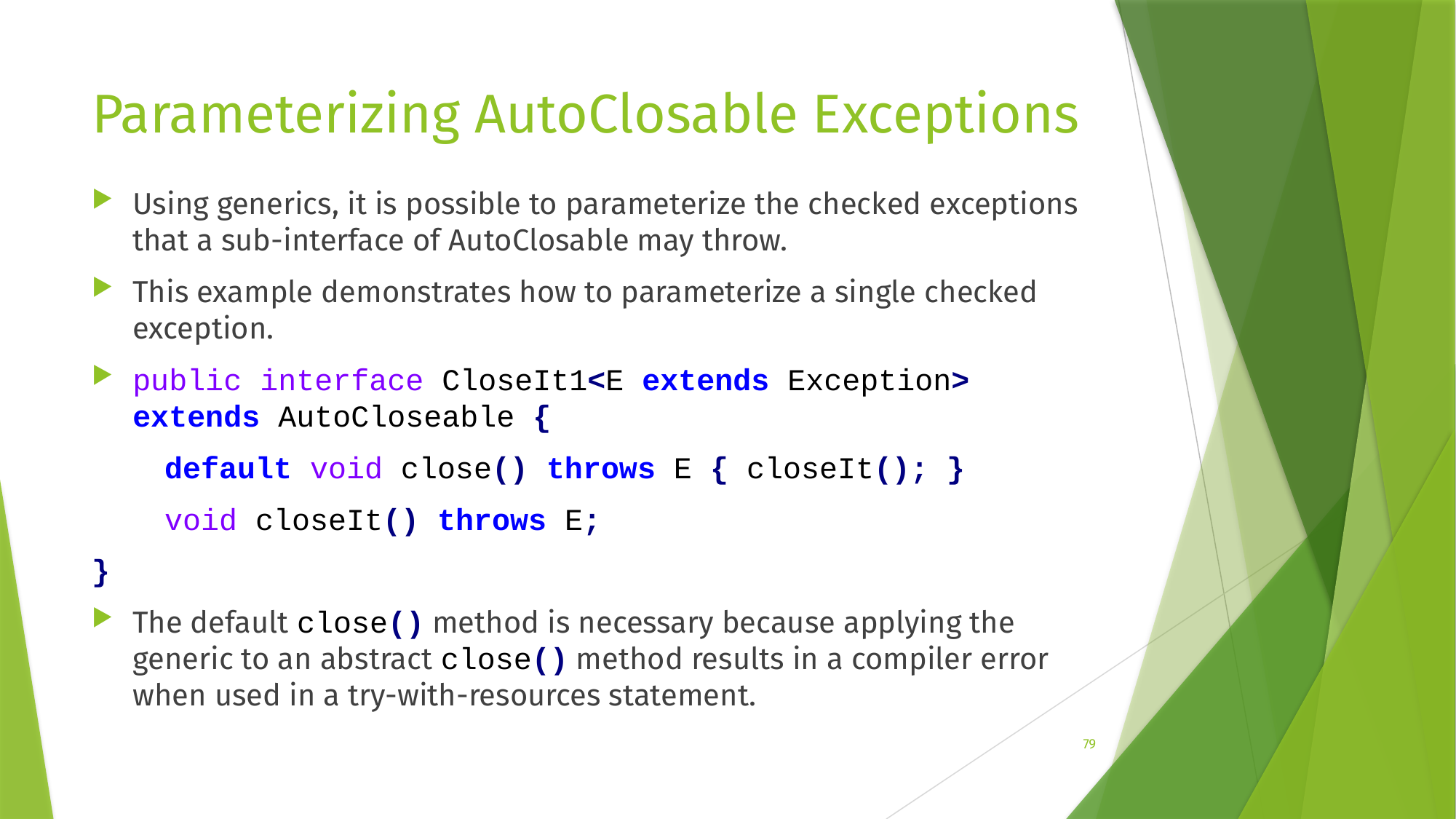

# Parameterizing AutoClosable Exceptions
Using generics, it is possible to parameterize the checked exceptions that a sub-interface of AutoClosable may throw.
This example demonstrates how to parameterize a single checked exception.
public interface CloseIt1<E extends Exception> extends AutoCloseable {
    default void close() throws E { closeIt(); }
    void closeIt() throws E;
}
The default close() method is necessary because applying the generic to an abstract close() method results in a compiler error when used in a try-with-resources statement.

79